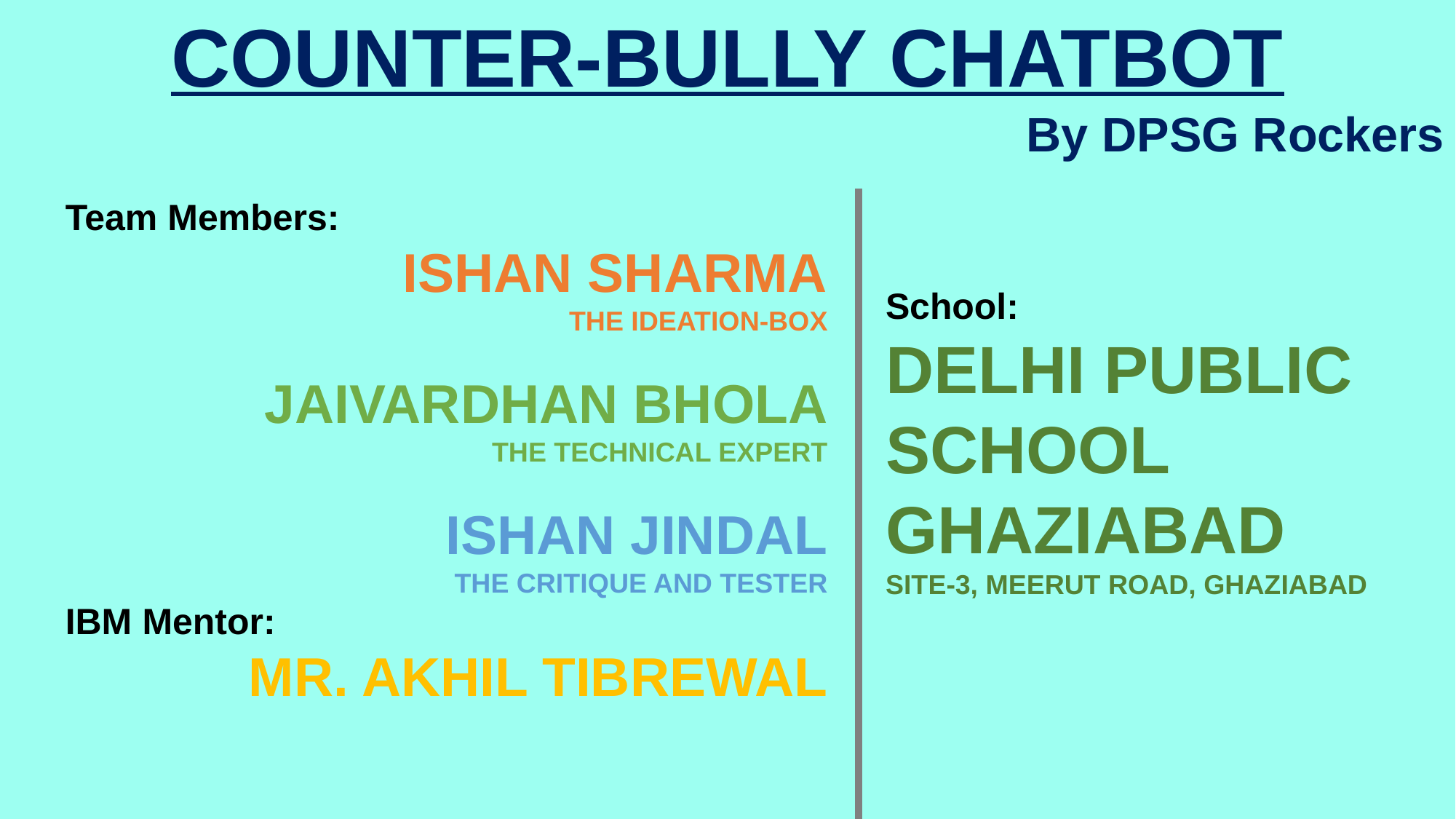

COUNTER-BULLY CHATBOT
By DPSG Rockers
Team Members:
ISHAN SHARMA
THE IDEATION-BOX

JAIVARDHAN BHOLA
THE TECHNICAL EXPERT

ISHAN JINDAL
THE CRITIQUE AND TESTER
IBM Mentor:
MR. AKHIL TIBREWAL
School:
DELHI PUBLIC SCHOOL GHAZIABAD
SITE-3, MEERUT ROAD, GHAZIABAD